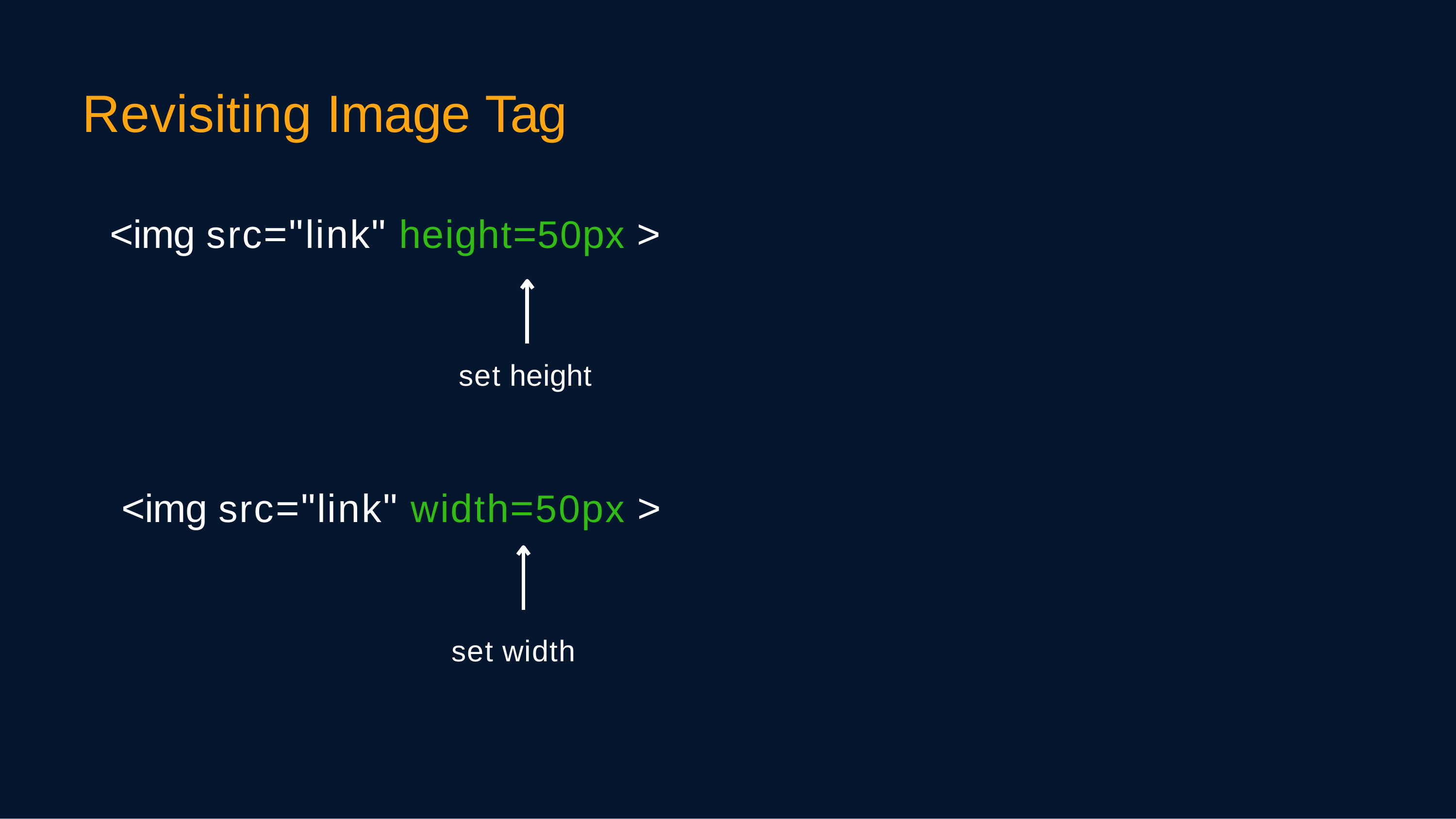

# Revisiting Image Tag
<img src="link" height=50px >

set height

<img src="link" width=50px >

set width